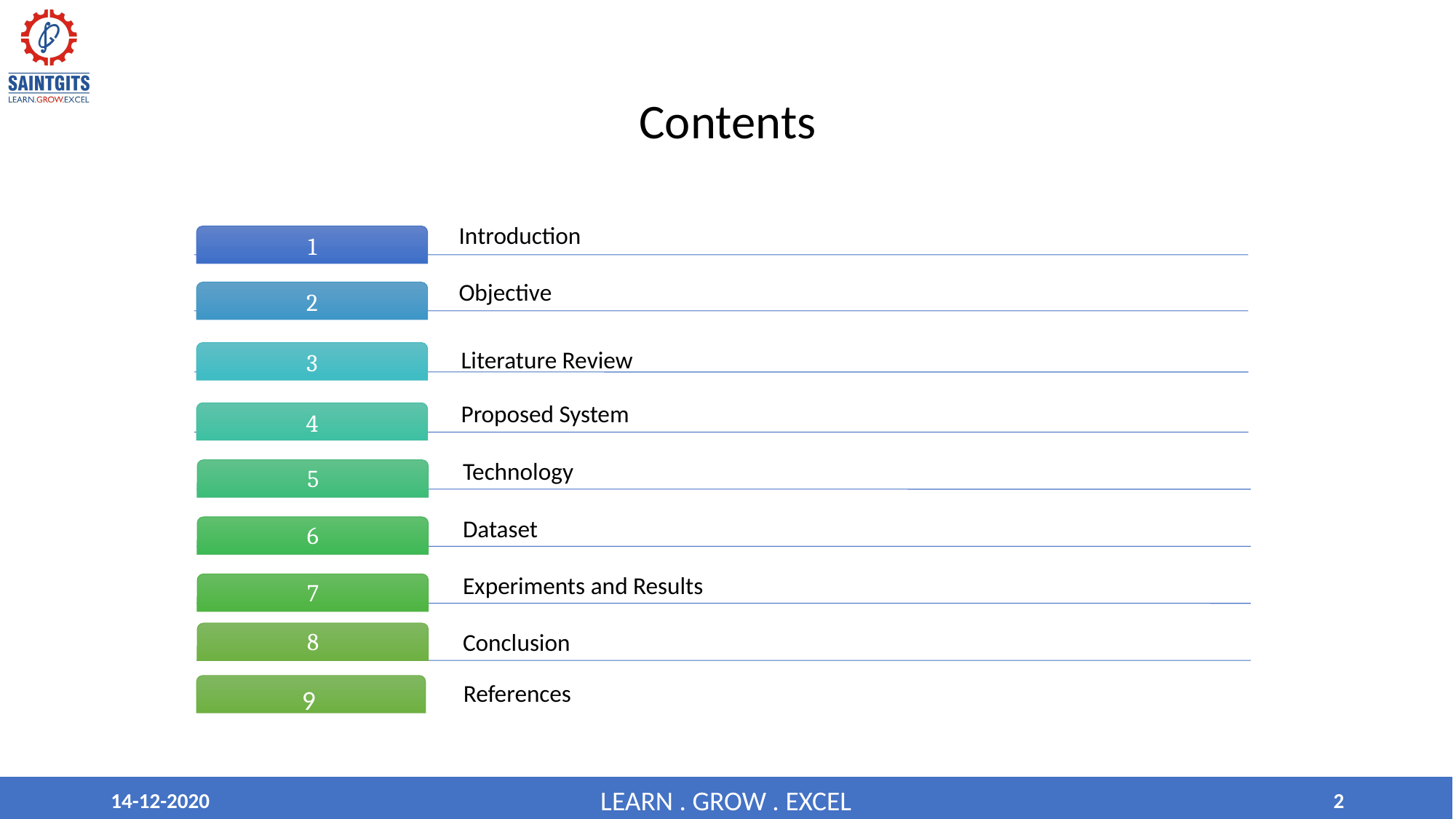

# Contents
Introduction
1
Objective
2
Literature Review
3
Proposed System
4
Technology
5
Dataset
6
Experiments and Results
7
Conclusion
8
References
               9
14-12-2020
2